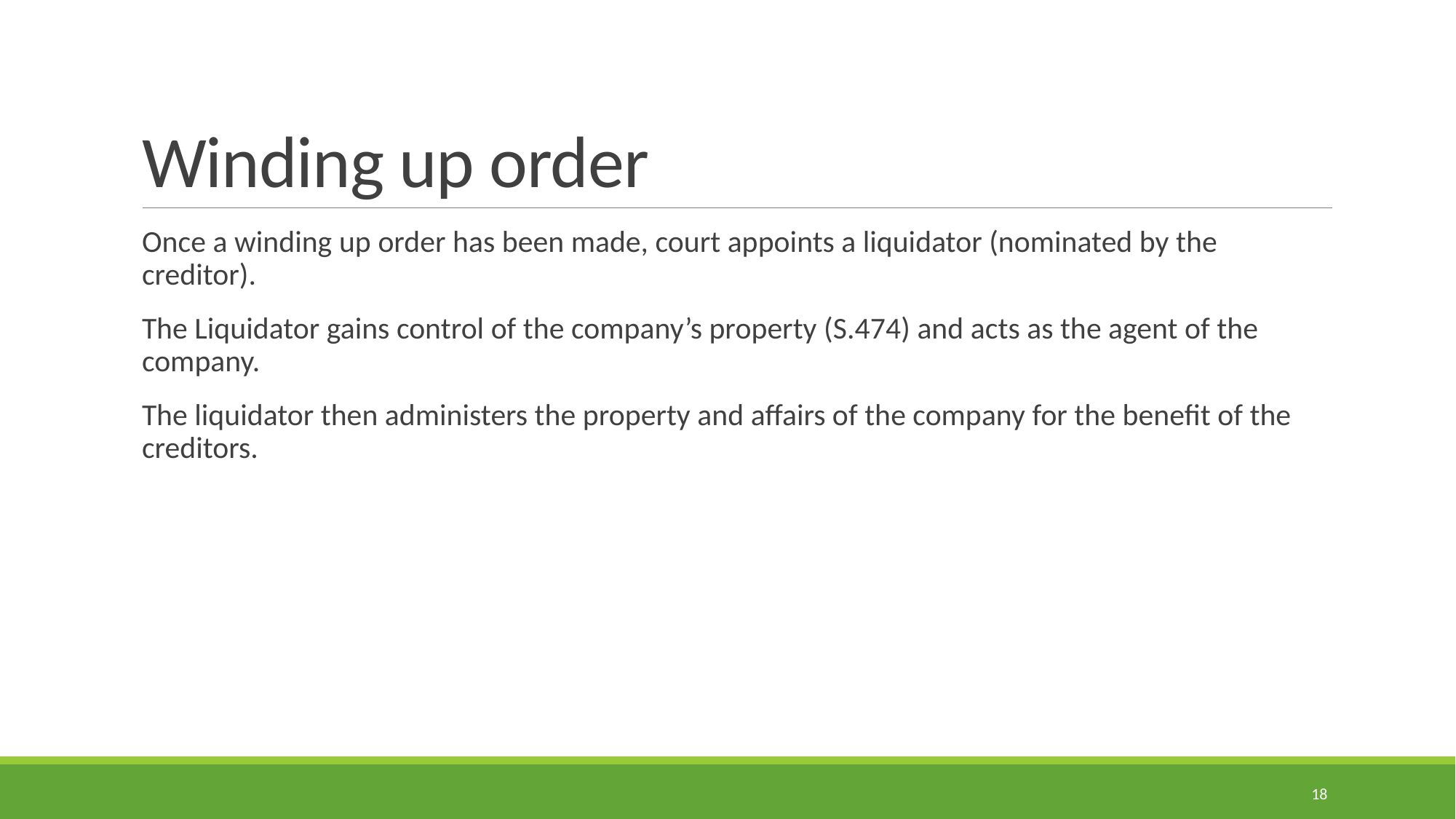

# Winding up order
Once a winding up order has been made, court appoints a liquidator (nominated by the creditor).
The Liquidator gains control of the company’s property (S.474) and acts as the agent of the company.
The liquidator then administers the property and affairs of the company for the benefit of the creditors.
18